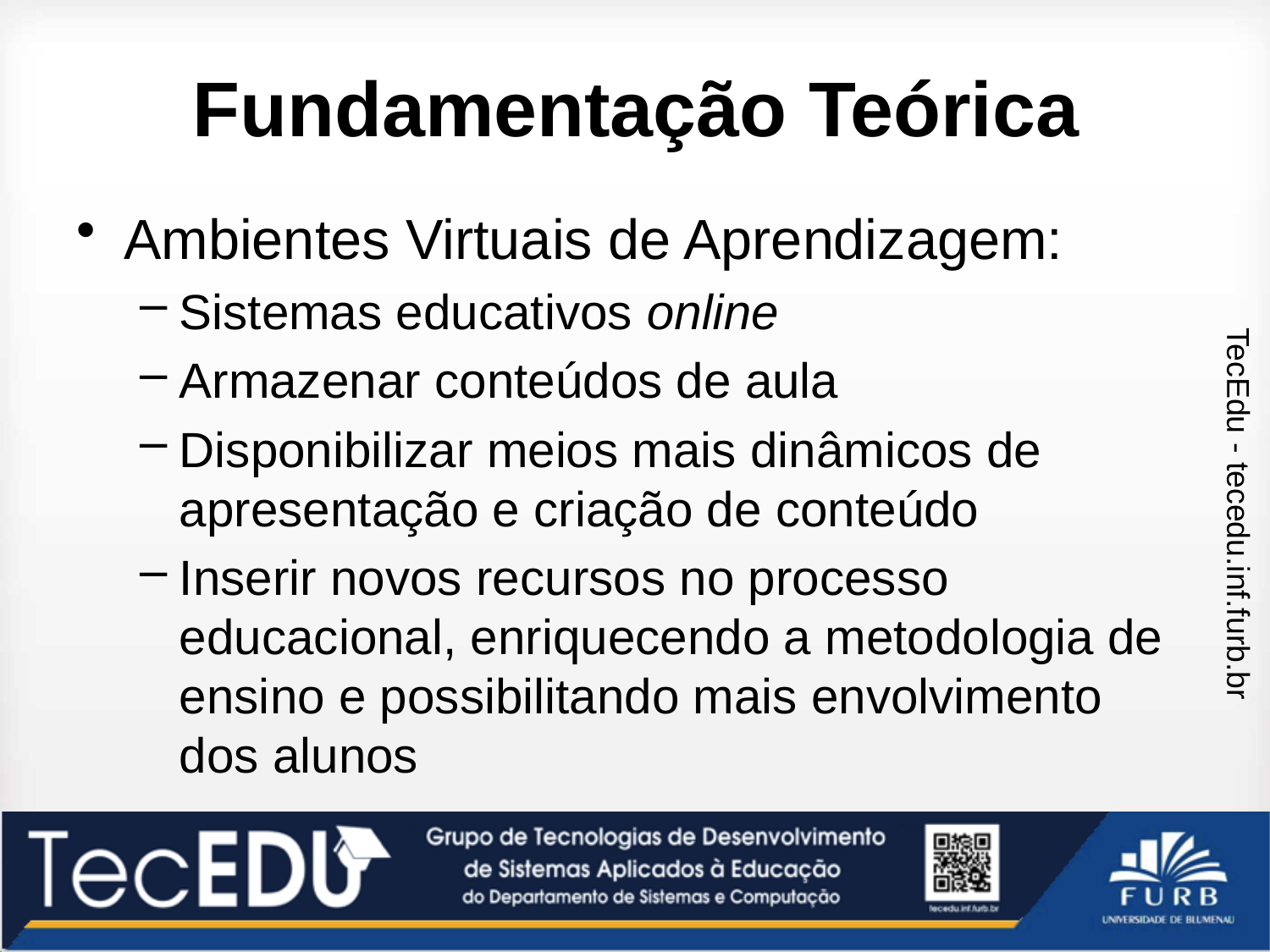

# Fundamentação Teórica
Ambientes Virtuais de Aprendizagem:
Sistemas educativos online
Armazenar conteúdos de aula
Disponibilizar meios mais dinâmicos de apresentação e criação de conteúdo
Inserir novos recursos no processo educacional, enriquecendo a metodologia de ensino e possibilitando mais envolvimento dos alunos